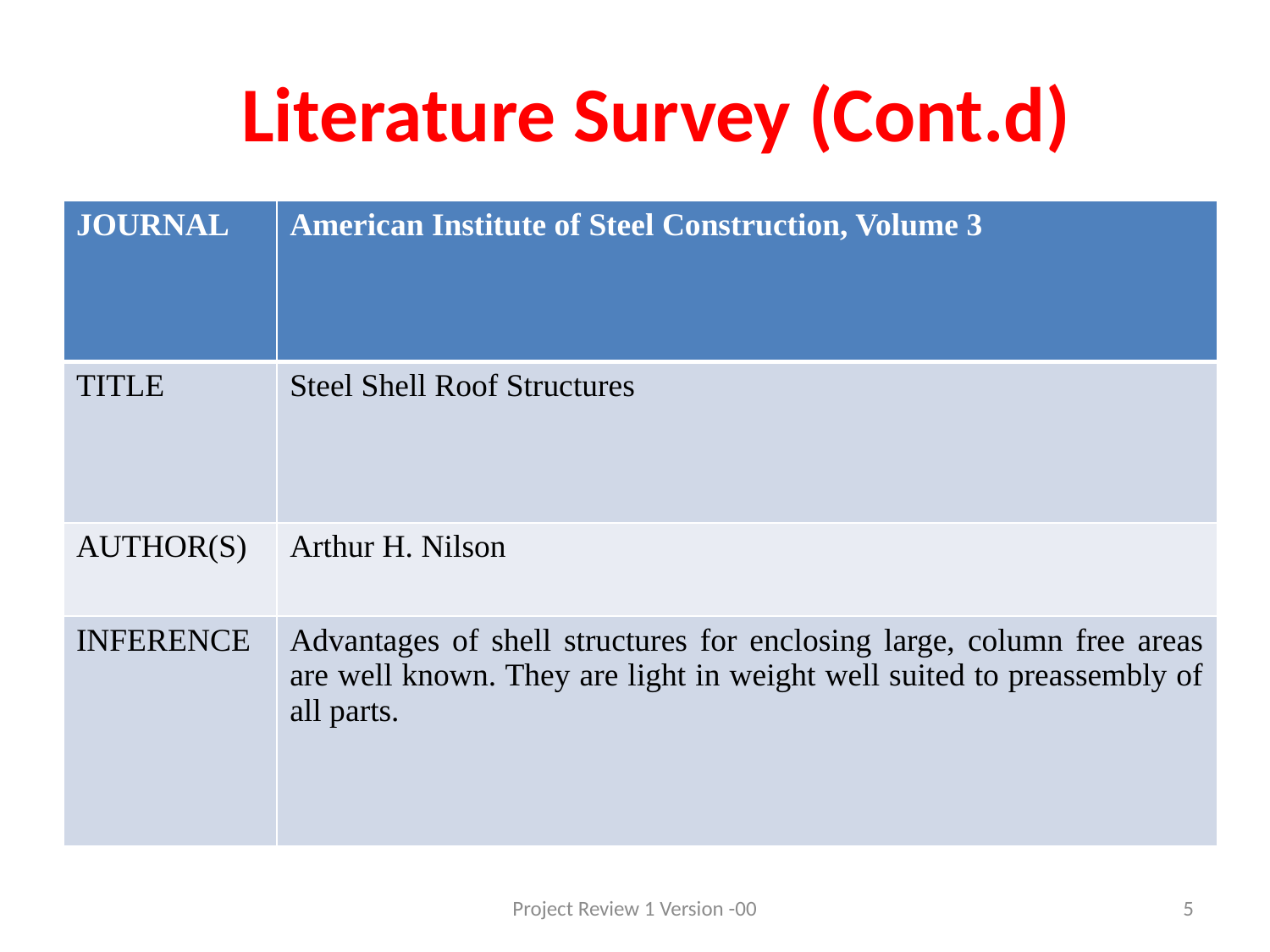

# Literature Survey (Cont.d)
| JOURNAL | American Institute of Steel Construction, Volume 3 |
| --- | --- |
| TITLE | Steel Shell Roof Structures |
| AUTHOR(S) | Arthur H. Nilson |
| INFERENCE | Advantages of shell structures for enclosing large, column free areas are well known. They are light in weight well suited to preassembly of all parts. |
Project Review 1 Version -00
5